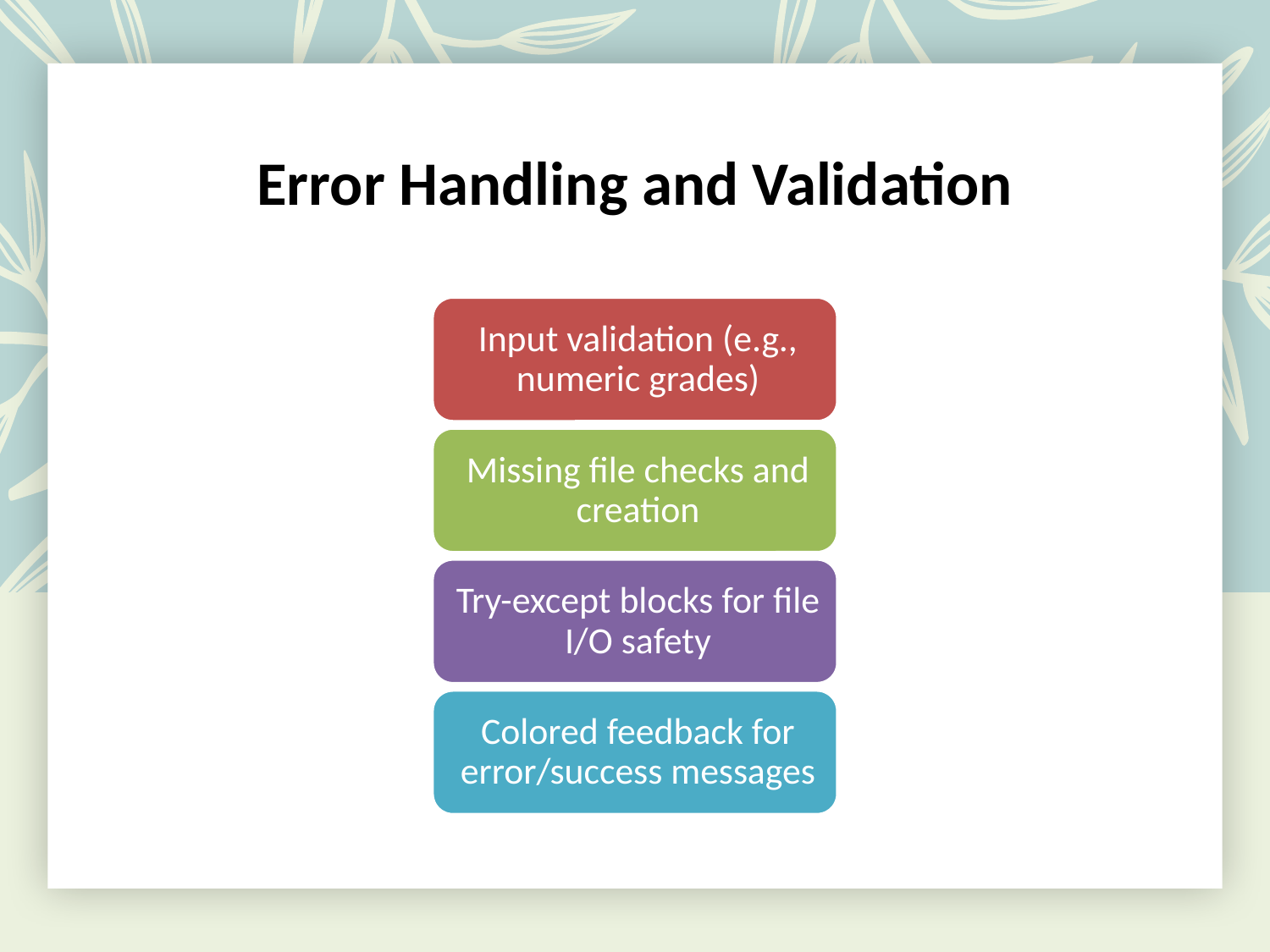

# Error Handling and Validation
Input validation (e.g., numeric grades)
Missing file checks and creation
Try-except blocks for file I/O safety
Colored feedback for error/success messages